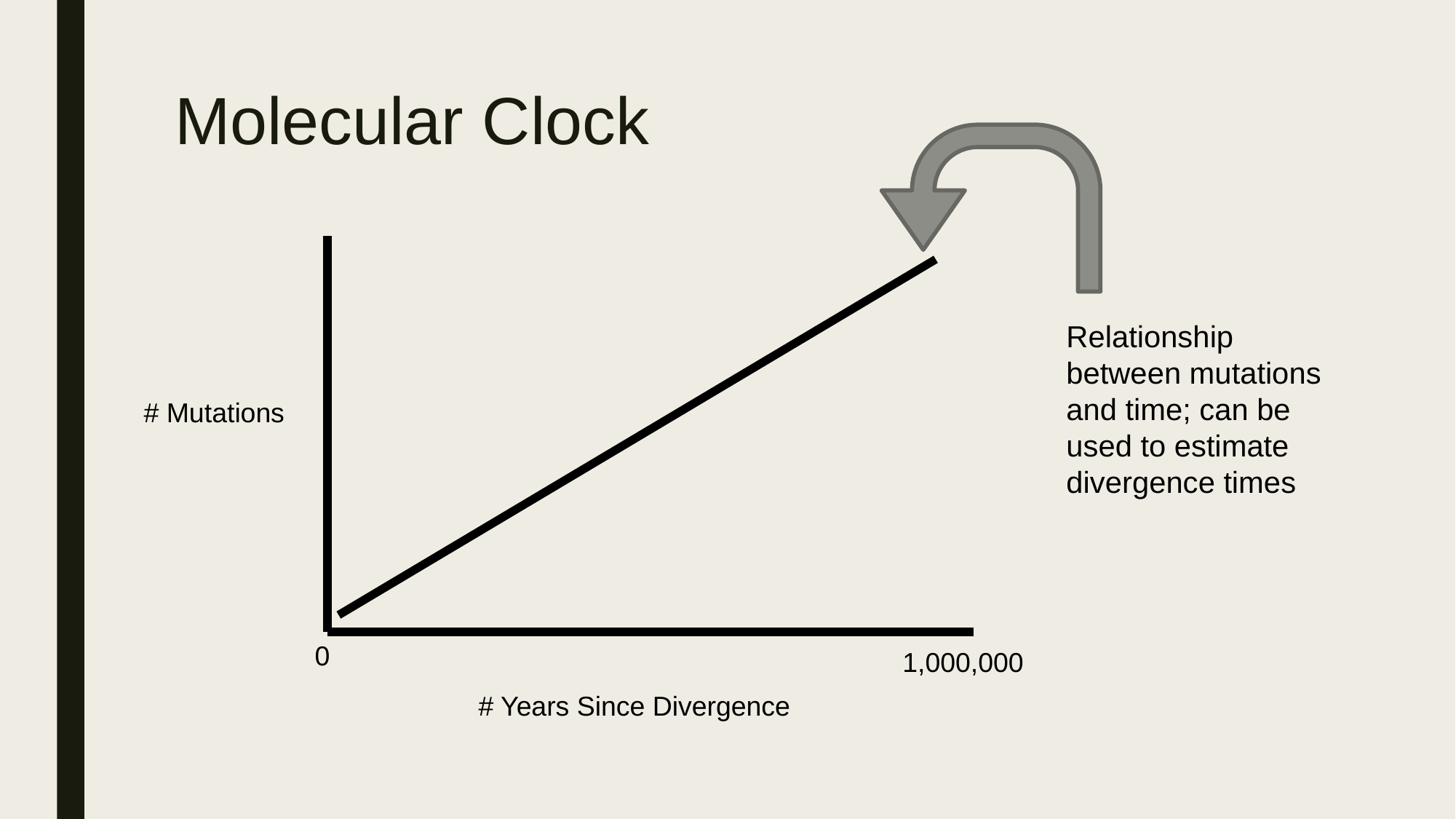

# Molecular Clock

Relationship between mutations and time; can be used to estimate divergence times
# Mutations
0
1,000,000
# Years Since Divergence